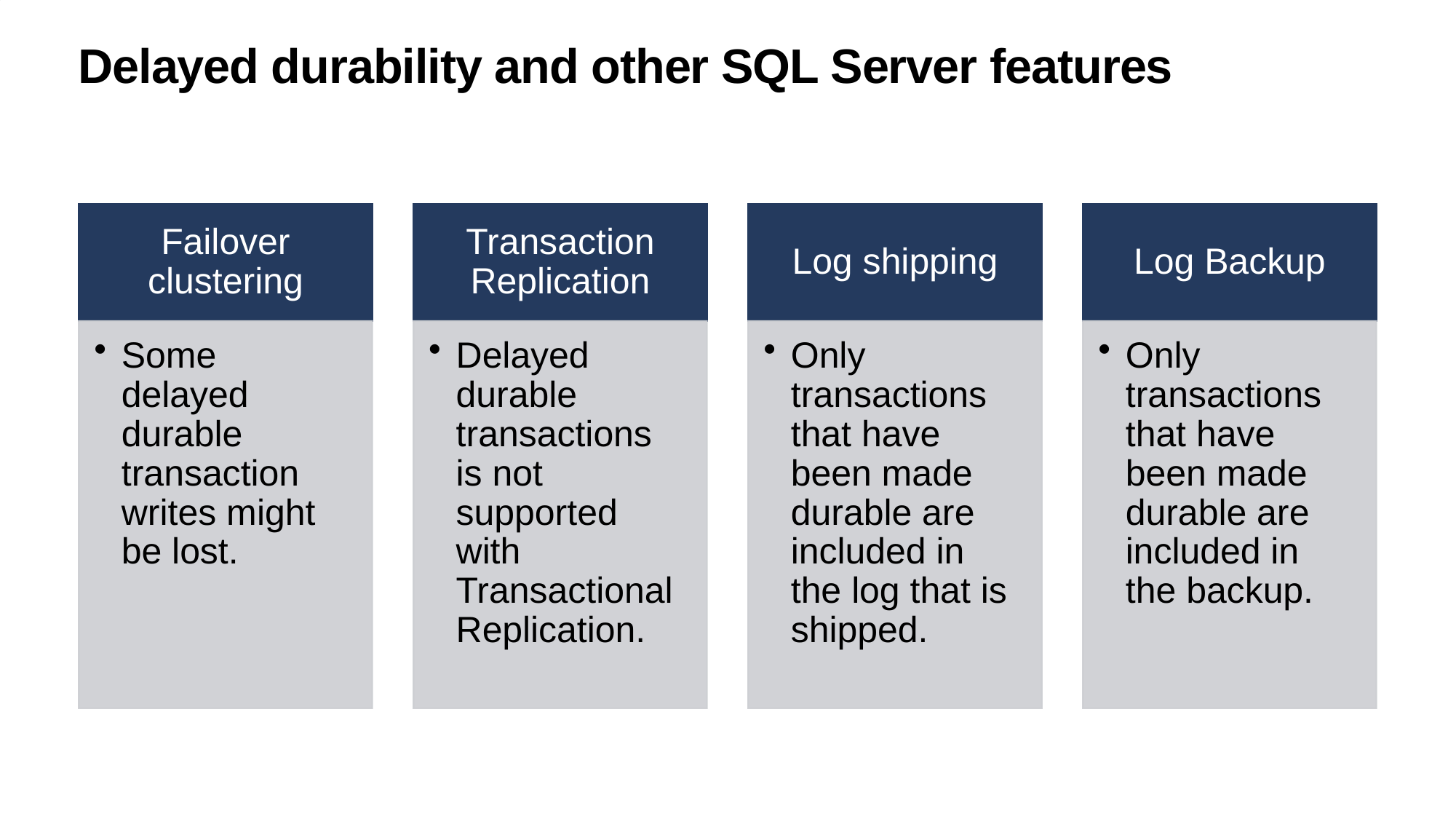

# Delayed durability and other SQL Server features
Failover clustering
Some delayed durable transaction writes might be lost.
Transaction Replication
Delayed durable transactions is not supported with Transactional Replication.
Log shipping
Only transactions that have been made durable are included in the log that is shipped.
Log Backup
Only transactions that have been made durable are included in the backup.